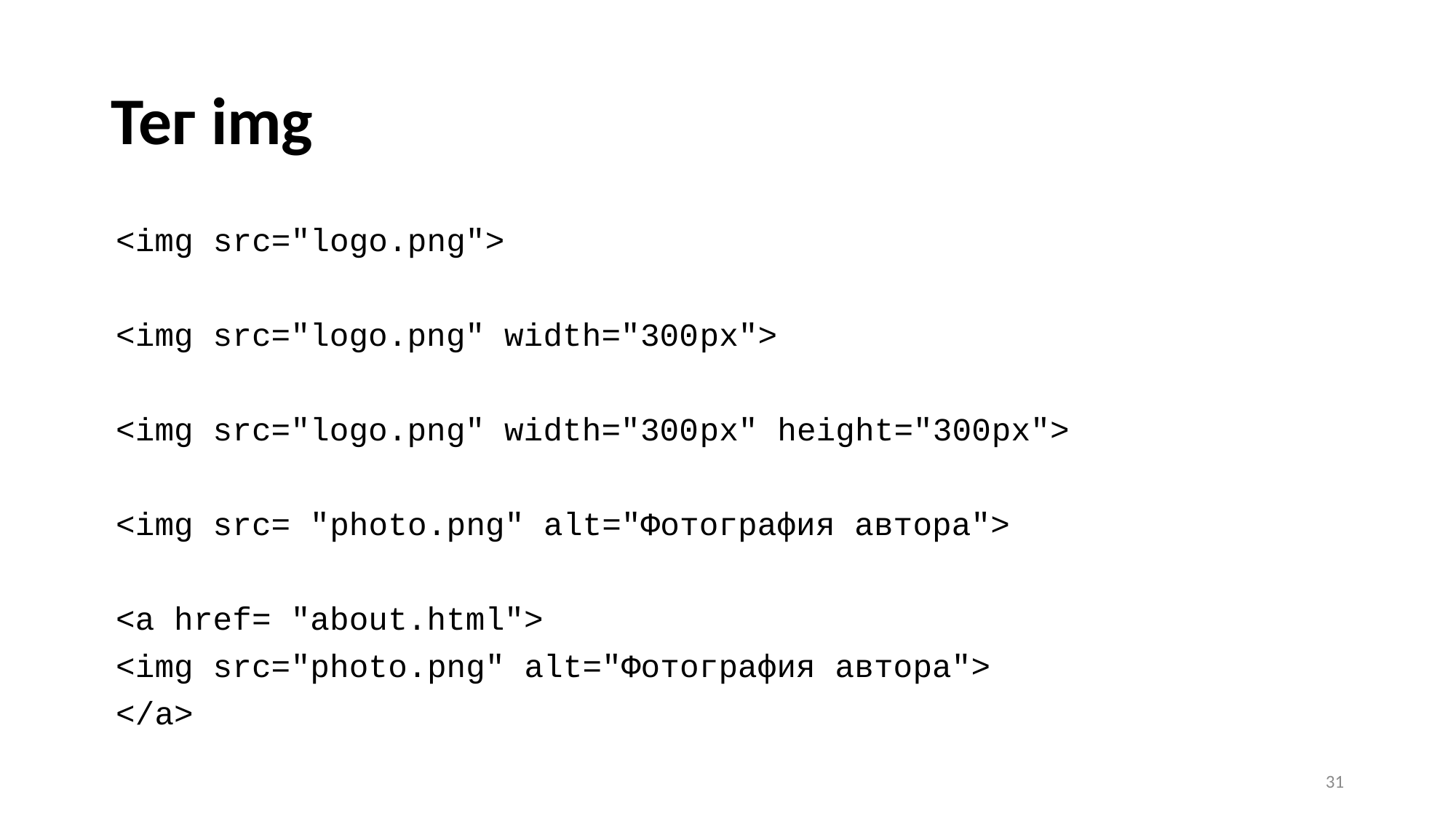

# Тег img
<img src="logo.png">

<img src="logo.png" width="300px">

<img src="logo.png" width="300px" height="300px">

<img src= "photo.png" alt="Фотография автора">

<a href= "about.html">
	<img src="photo.png" alt="Фотография автора">
</a>

31